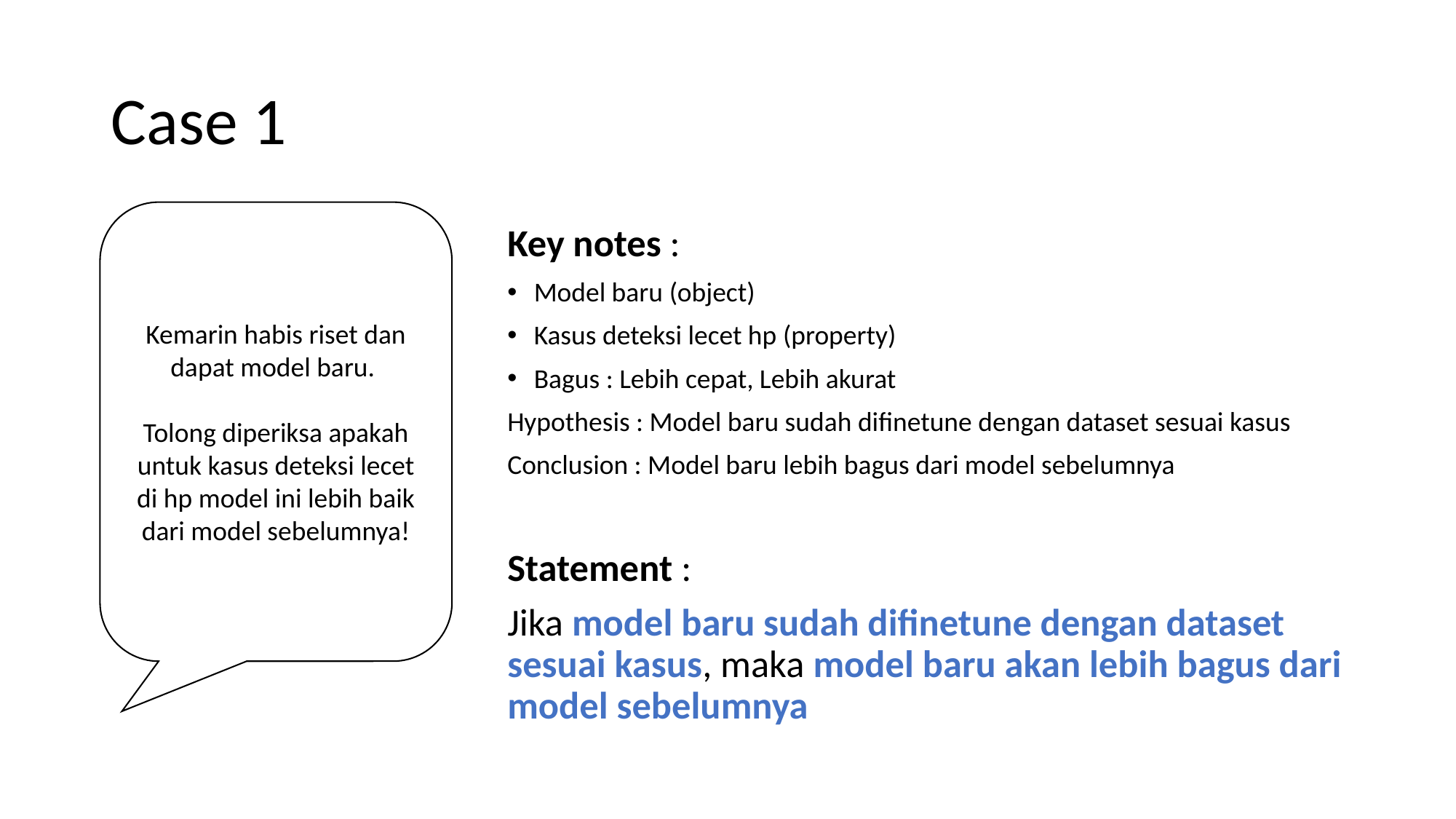

# Case 1
Kemarin habis riset dan dapat model baru.

Tolong diperiksa apakah untuk kasus deteksi lecet di hp model ini lebih baik dari model sebelumnya!
Key notes :
Model baru (object)
Kasus deteksi lecet hp (property)
Bagus : Lebih cepat, Lebih akurat
Hypothesis : Model baru sudah difinetune dengan dataset sesuai kasus
Conclusion : Model baru lebih bagus dari model sebelumnya

Statement :
Jika model baru sudah difinetune dengan dataset sesuai kasus, maka model baru akan lebih bagus dari model sebelumnya